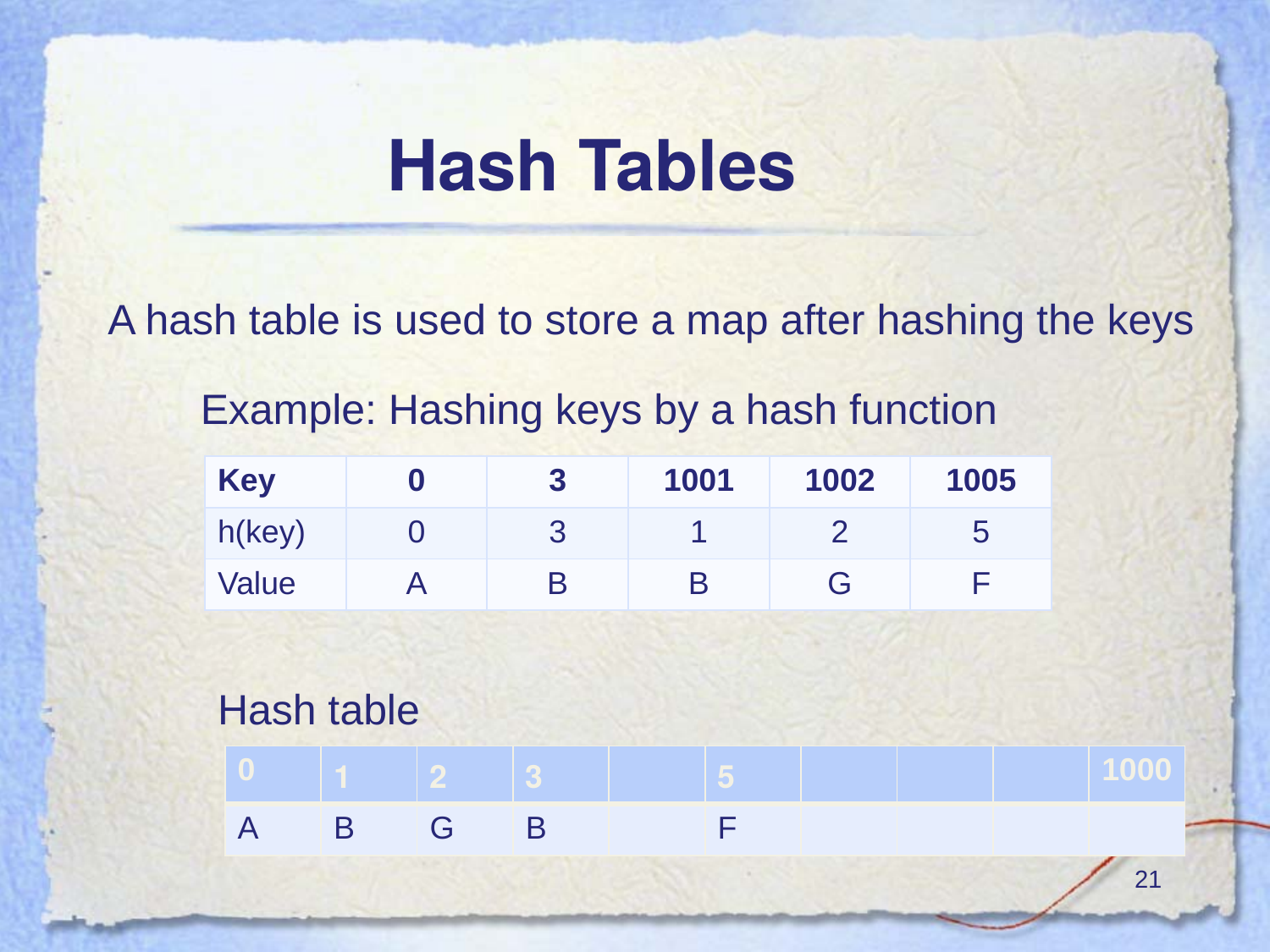

# Hash Tables
A hash table is used to store a map after hashing the keys
       Example: Hashing keys by a hash function
| Key | 0 | 3 | 1001 | 1002 | 1005 |
| --- | --- | --- | --- | --- | --- |
| h(key) | 0 | 3 | 1 | 2 | 5 |
| Value | A | B | B | G | F |
Hash table
| 0 | 1 | 2 | 3 |  | 5 |  |  |  | 1000 |
| --- | --- | --- | --- | --- | --- | --- | --- | --- | --- |
| A | B | G | B |  | F |  |  |  |  |
21